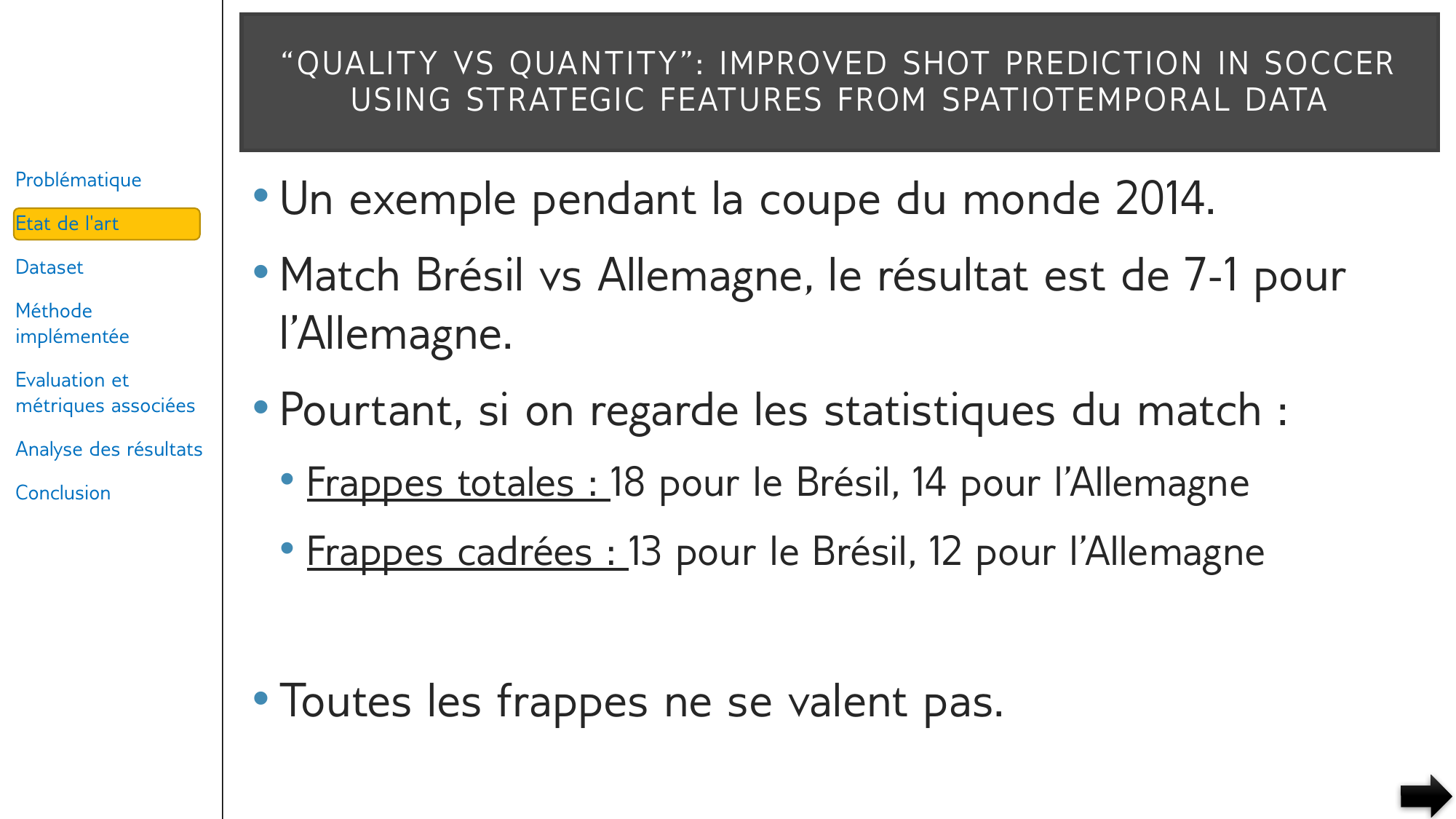

# “Quality vs Quantity”: Improved Shot Prediction in Soccer using Strategic Features from Spatiotemporal Data
Un exemple pendant la coupe du monde 2014.
Match Brésil vs Allemagne, le résultat est de 7-1 pour l’Allemagne.
Pourtant, si on regarde les statistiques du match :
Frappes totales : 18 pour le Brésil, 14 pour l’Allemagne
Frappes cadrées : 13 pour le Brésil, 12 pour l’Allemagne

Toutes les frappes ne se valent pas.